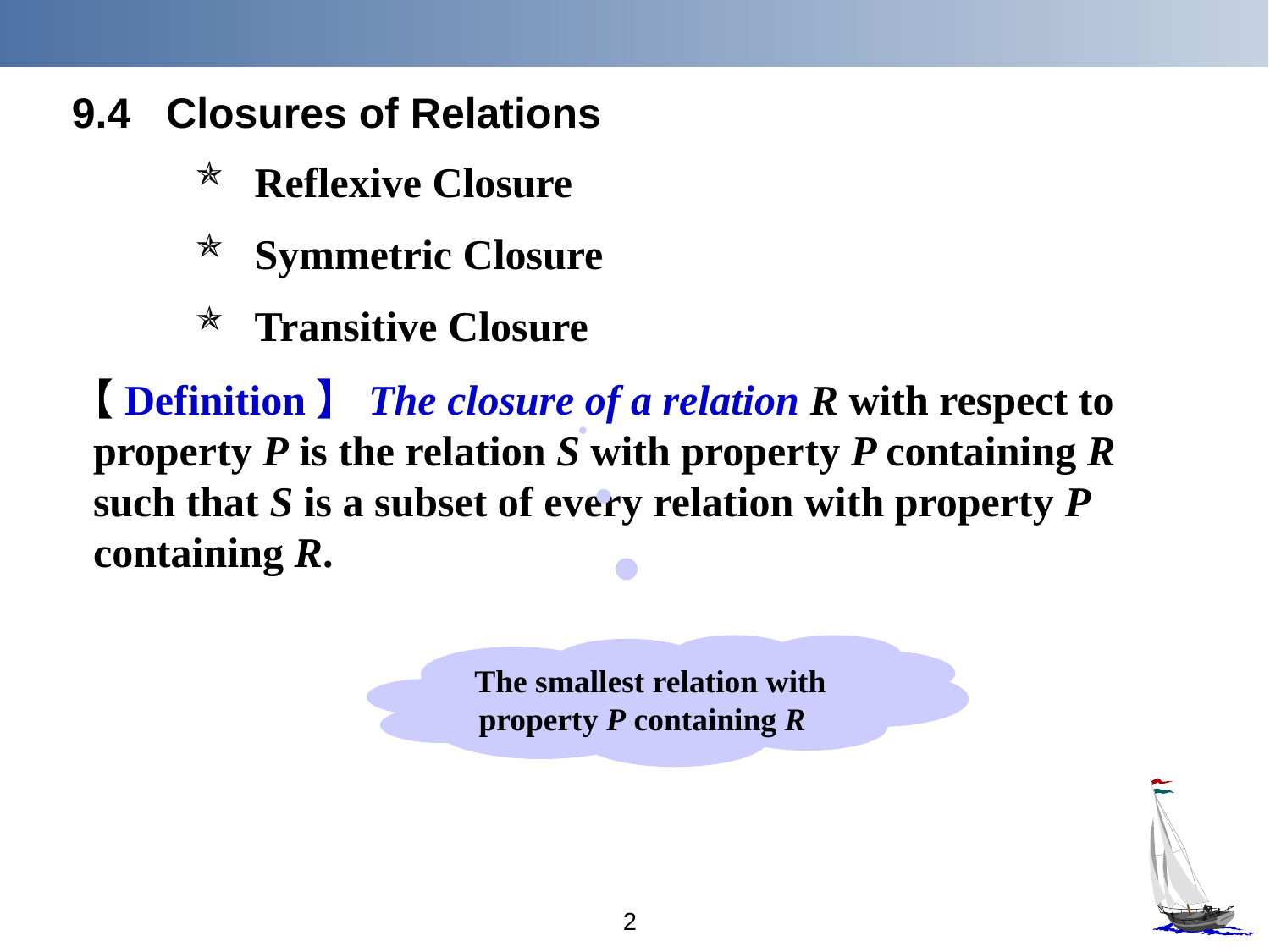

9.4   Closures of Relations
Reflexive Closure
Symmetric Closure
Transitive Closure
【Definition】The closure of a relation R with respect to
  property P is the relation S with property P containing R
  such that S is a subset of every relation with property P
  containing R.
 The smallest relation with property P containing R
2